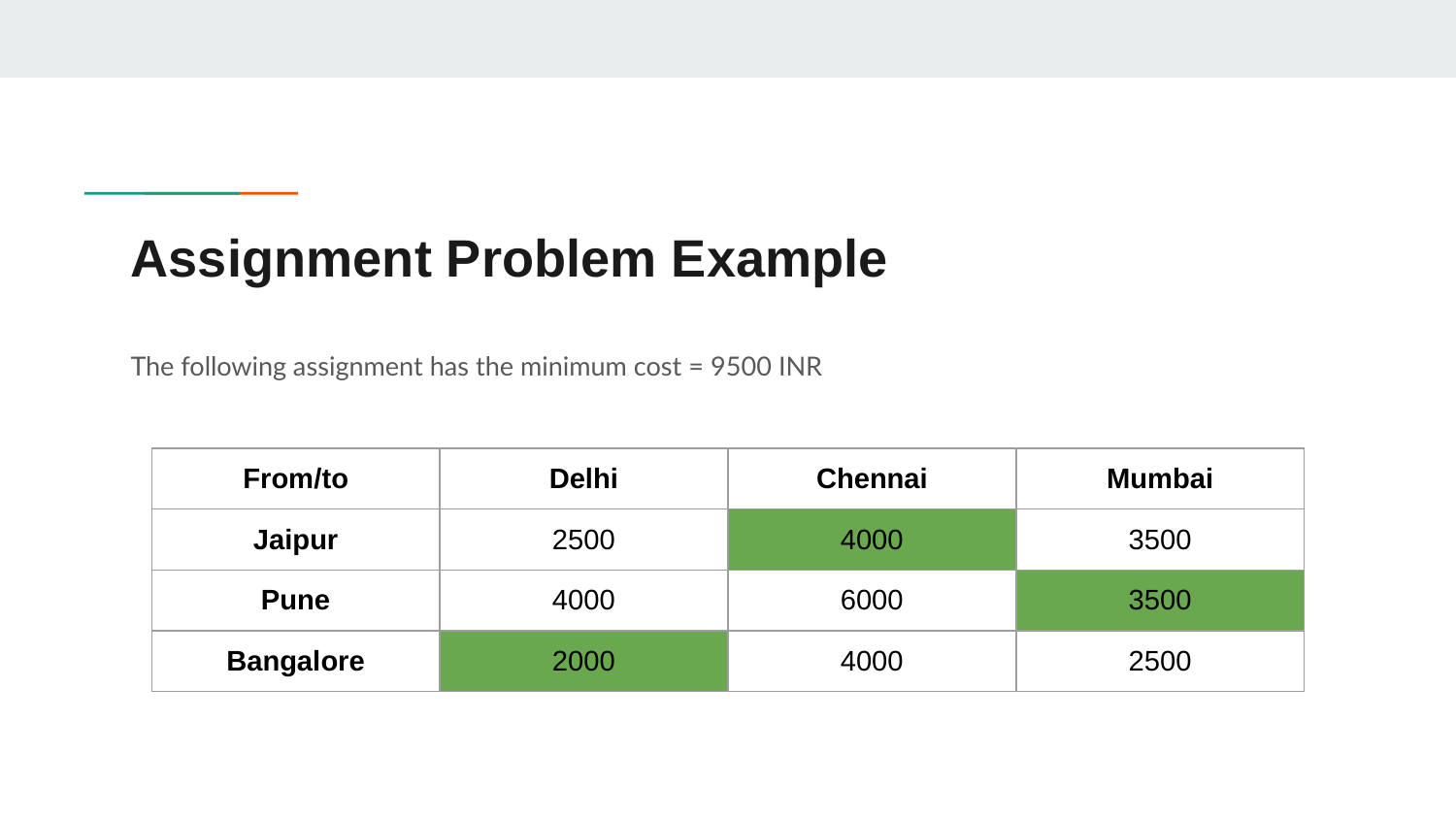

# Assignment Problem Example

The following assignment has the minimum cost = 9500 INR
| From/to | Delhi | Chennai | Mumbai |
| --- | --- | --- | --- |
| Jaipur | 2500 | 4000 | 3500 |
| Pune | 4000 | 6000 | 3500 |
| Bangalore | 2000 | 4000 | 2500 |